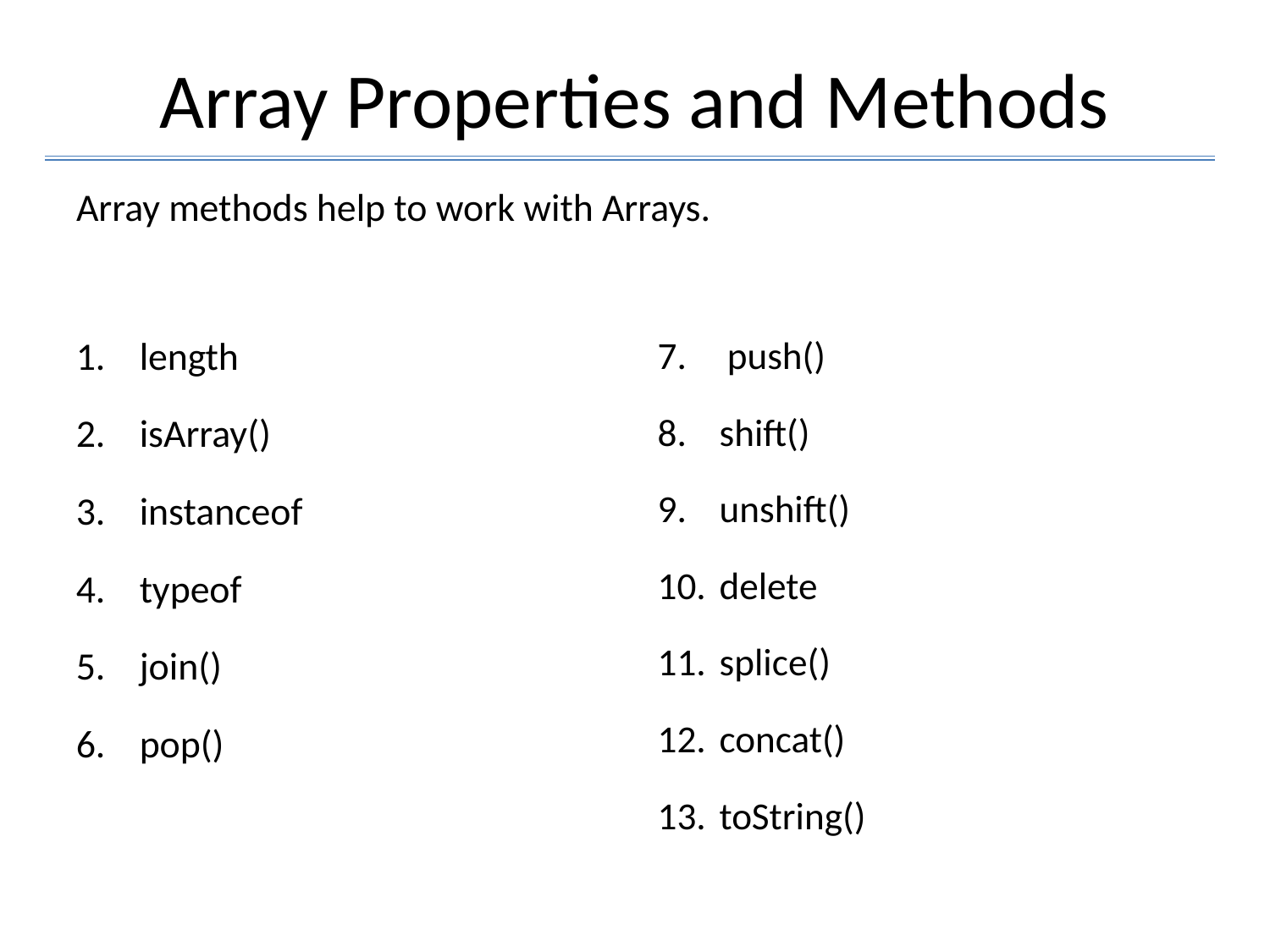

# Array Properties and Methods
Array methods help to work with Arrays.
length
isArray()
instanceof
typeof
join()
pop()

push()
shift()
unshift()
delete
splice()
concat()
toString()